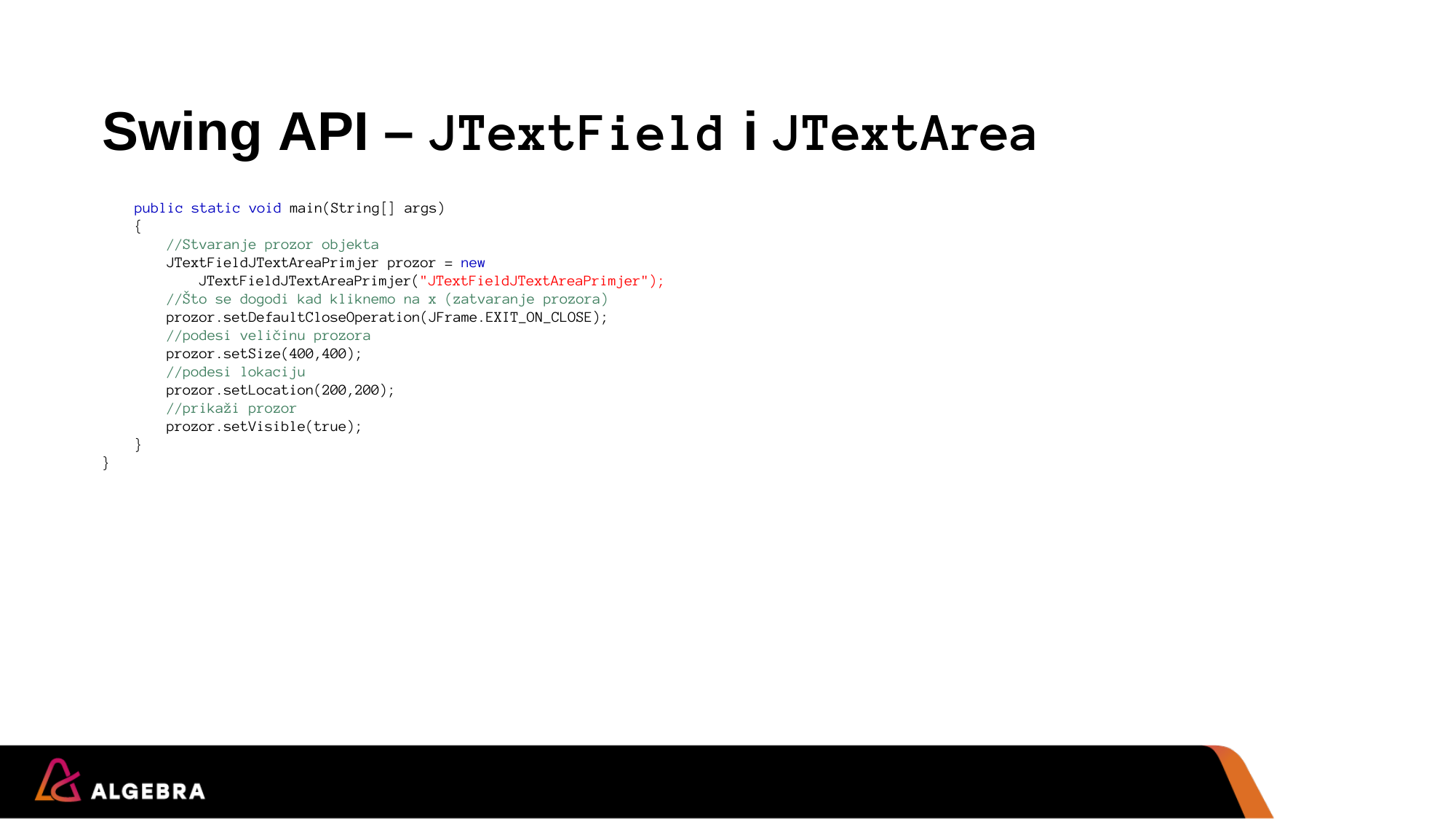

# Swing API – JTextField i JTextArea
	public static void main(String[] args)
	{
		//Stvaranje prozor objekta
		JTextFieldJTextAreaPrimjer prozor = new
			JTextFieldJTextAreaPrimjer("JTextFieldJTextAreaPrimjer");
		//Što se dogodi kad kliknemo na x (zatvaranje prozora)
		prozor.setDefaultCloseOperation(JFrame.EXIT_ON_CLOSE);
		//podesi veličinu prozora
		prozor.setSize(400,400);
		//podesi lokaciju
		prozor.setLocation(200,200);
		//prikaži prozor
		prozor.setVisible(true);
	}
}